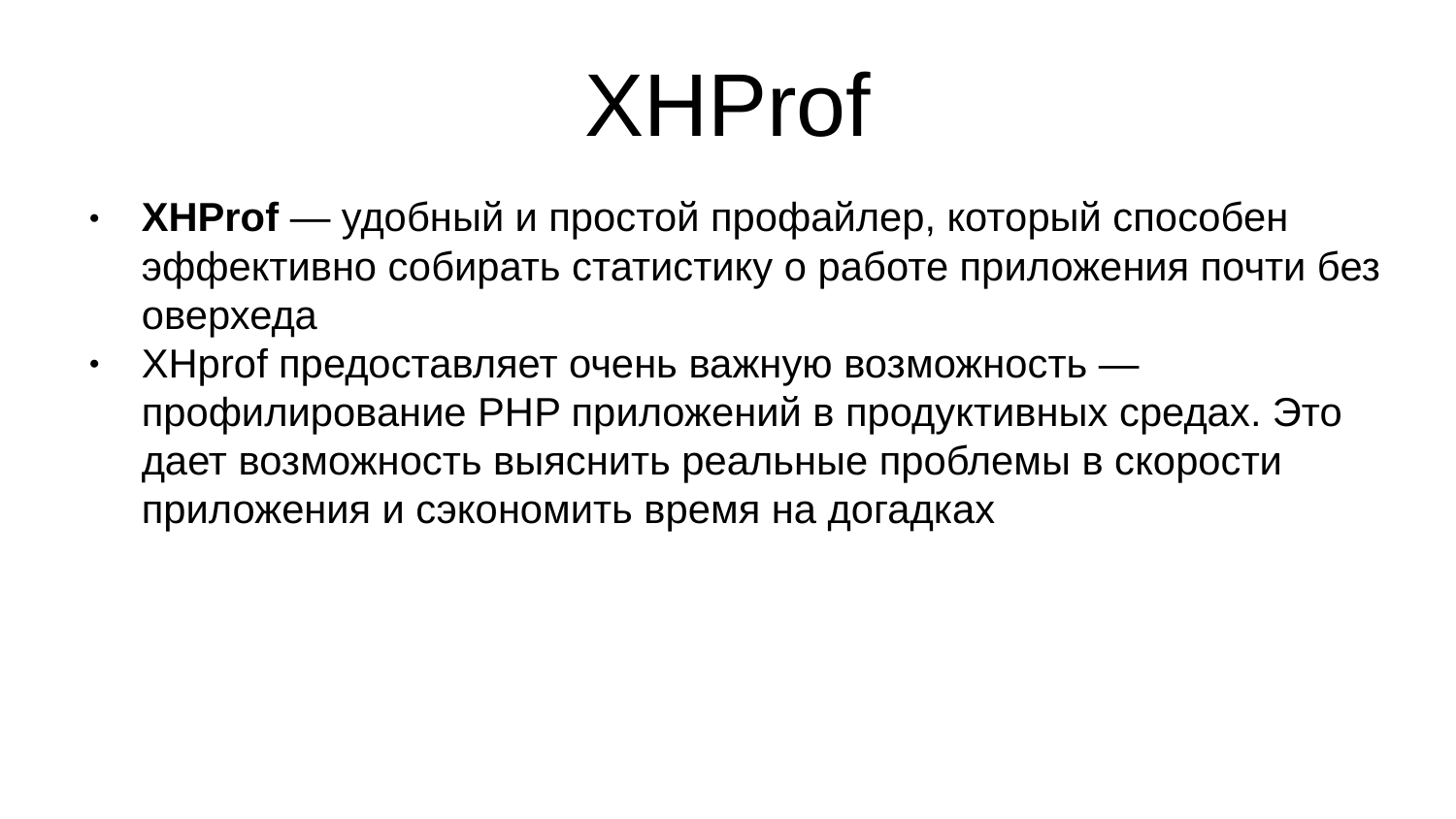

XHProf
XHProf — удобный и простой профайлер, который способен эффективно собирать статистику о работе приложения почти без оверхеда
XHprof предоставляет очень важную возможность — профилирование PHP приложений в продуктивных средах. Это дает возможность выяснить реальные проблемы в скорости приложения и сэкономить время на догадках